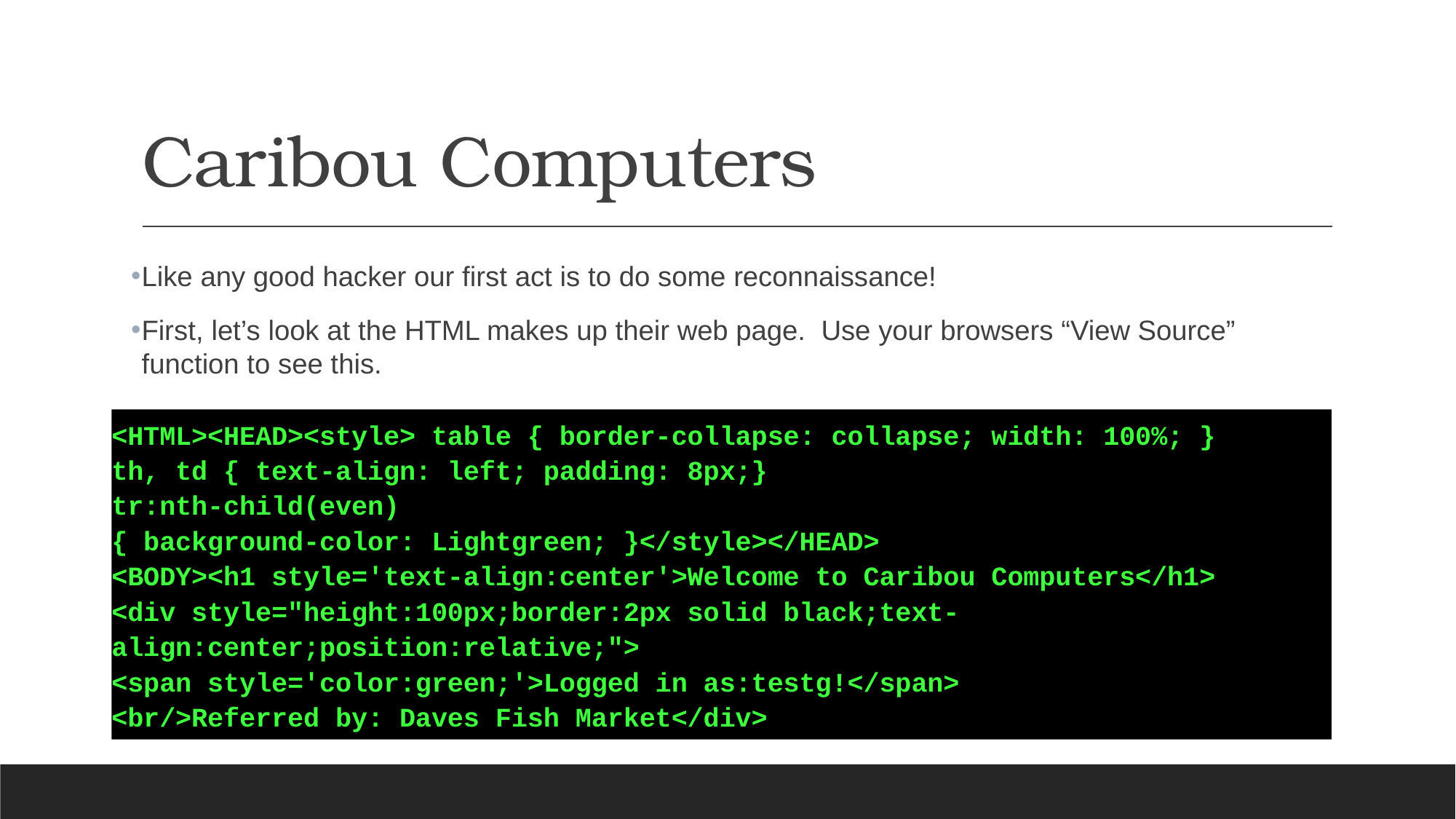

# Caribou Computers
Like any good hacker our first act is to do some reconnaissance!
First, let’s look at the HTML makes up their web page.  Use your browsers “View Source” function to see this.

<HTML><HEAD><style> table { border-collapse: collapse; width: 100%; }
th, td { text-align: left; padding: 8px;}
tr:nth-child(even)
{ background-color: Lightgreen; }</style></HEAD>
<BODY><h1 style='text-align:center'>Welcome to Caribou Computers</h1>
<div style="height:100px;border:2px solid black;text-align:center;position:relative;">
<span style='color:green;'>Logged in as:testg!</span>
<br/>Referred by: Daves Fish Market</div>